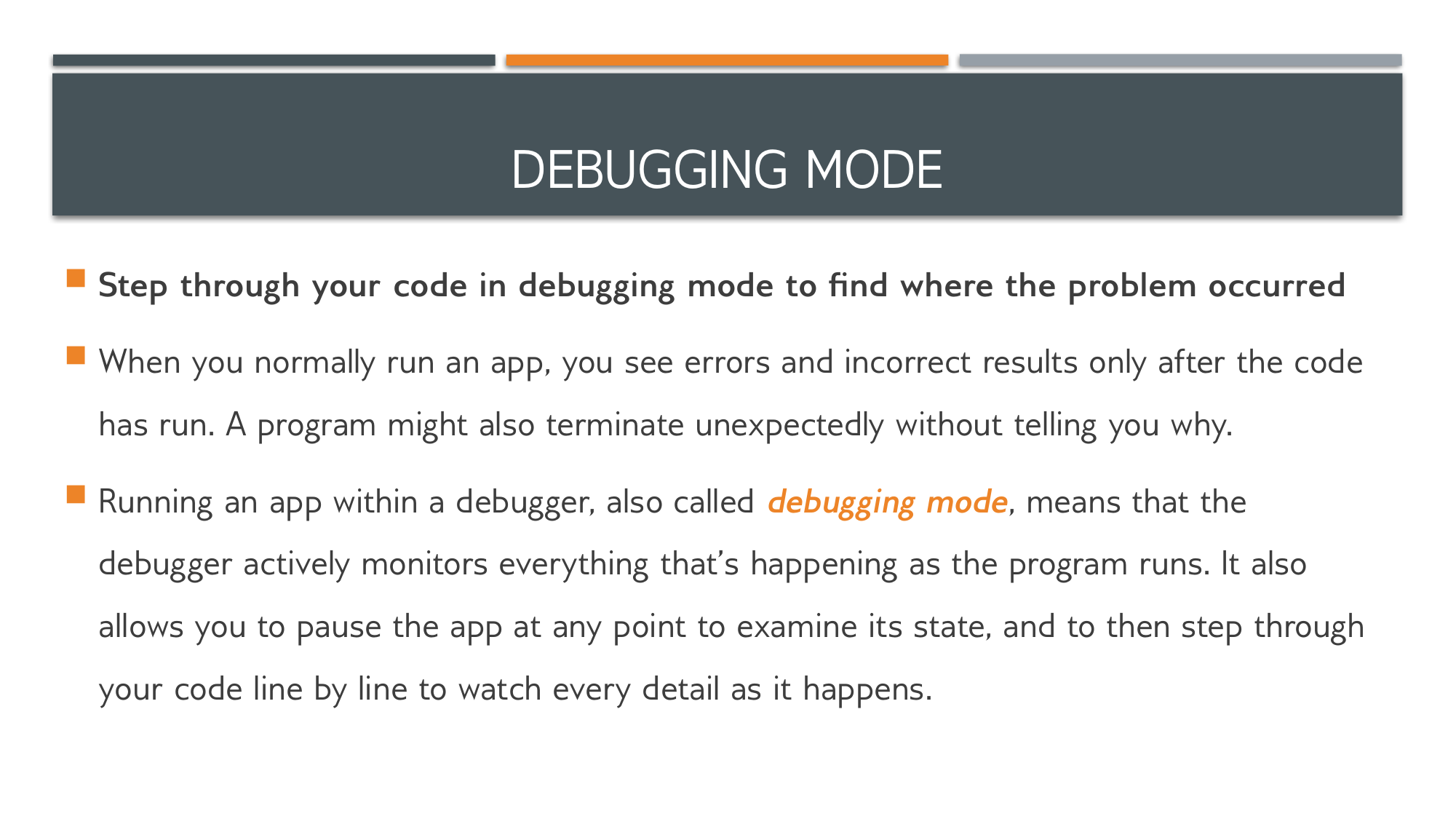

# Debugging mode
Step through your code in debugging mode to find where the problem occurred
When you normally run an app, you see errors and incorrect results only after the code has run. A program might also terminate unexpectedly without telling you why.
Running an app within a debugger, also called debugging mode, means that the debugger actively monitors everything that’s happening as the program runs. It also allows you to pause the app at any point to examine its state, and to then step through your code line by line to watch every detail as it happens.